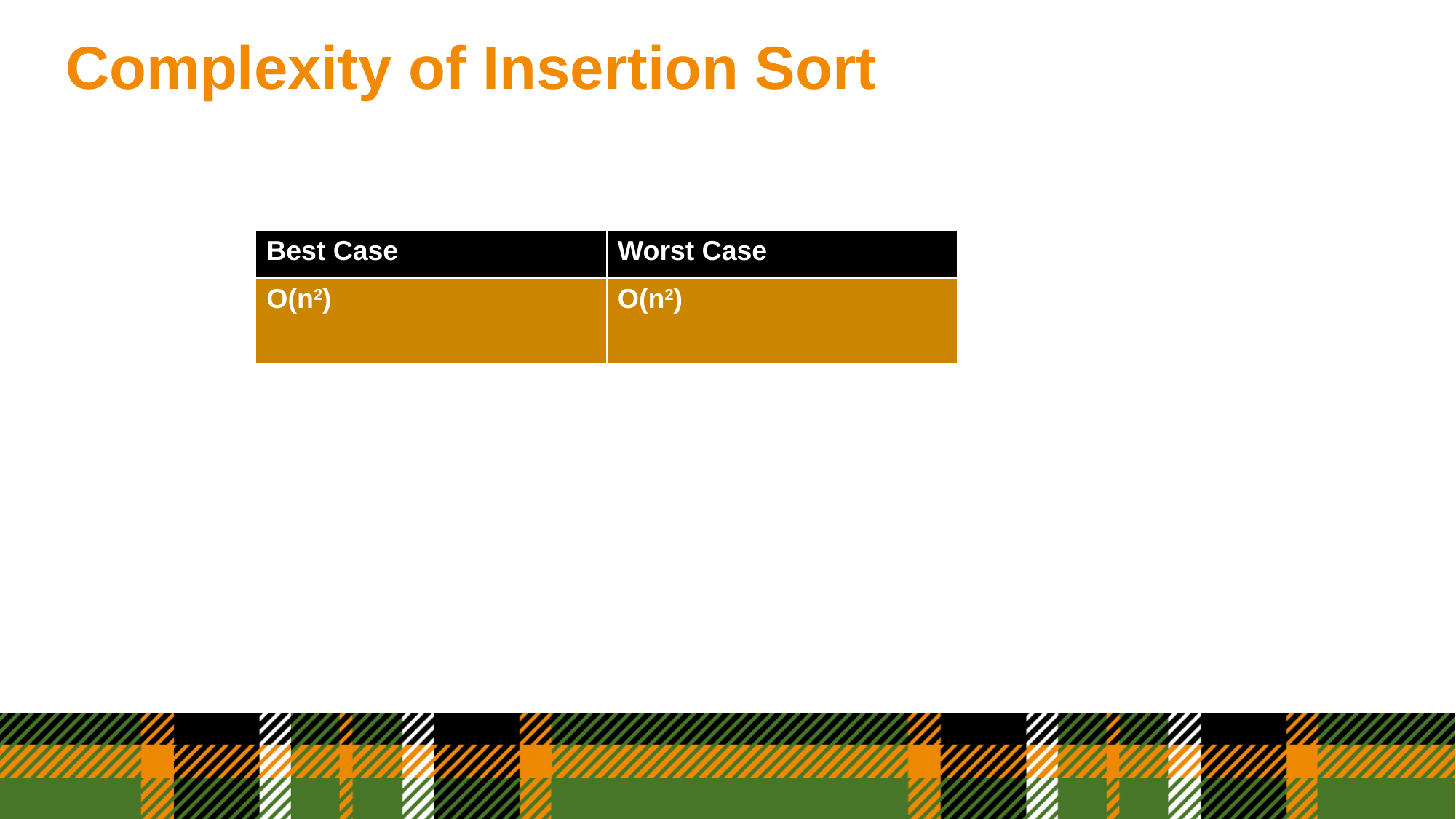

# Complexity of Insertion Sort
| Best Case | Worst Case |
| --- | --- |
| O(n2) | O(n2) |